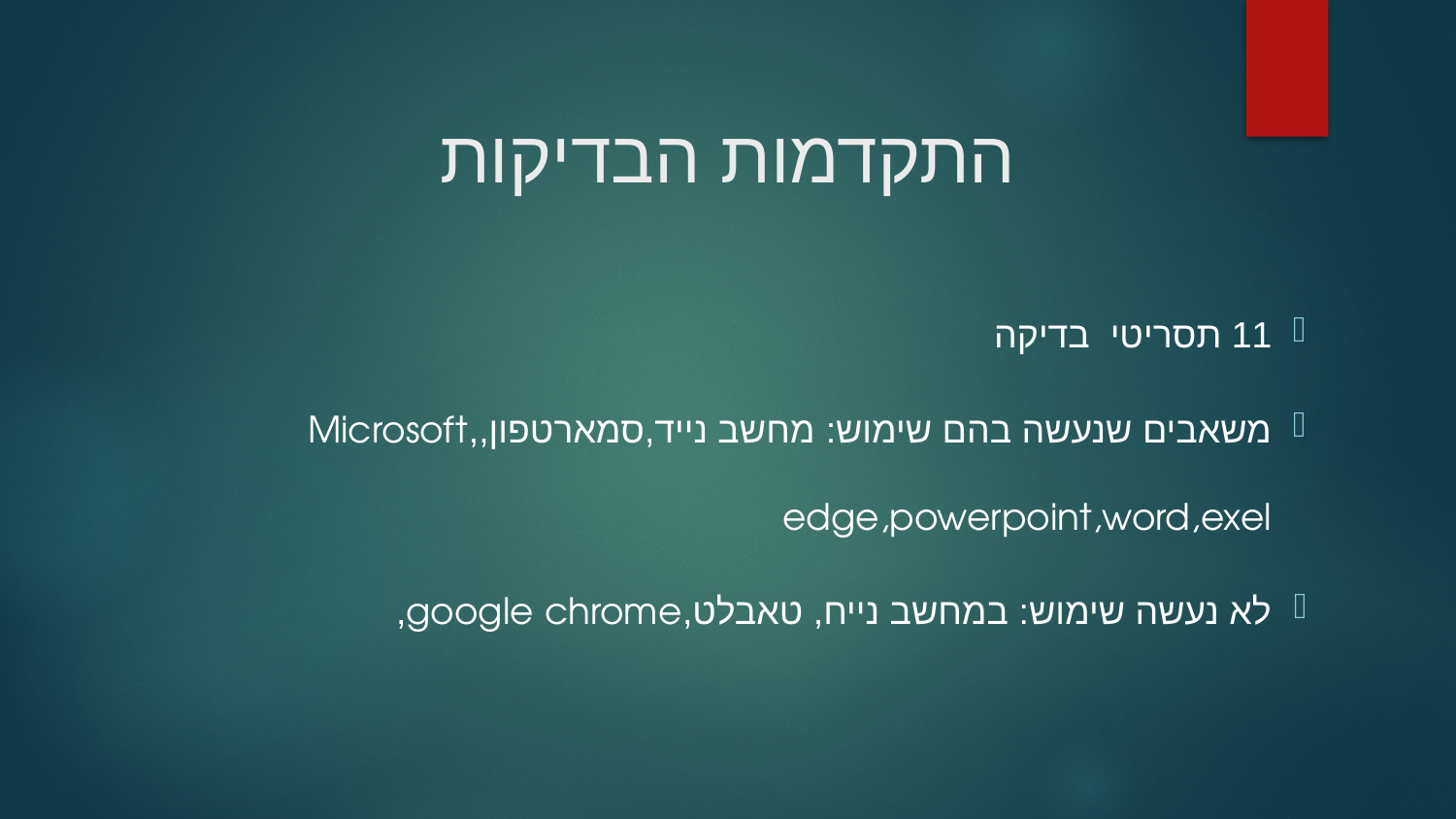

# התקדמות הבדיקות
11 תסריטי  בדיקה
משאבים שנעשה בהם שימוש: מחשב נייד,סמארטפון,,Microsoft edge,powerpoint,word,exel
לא נעשה שימוש: במחשב נייח, טאבלט,google chrome,